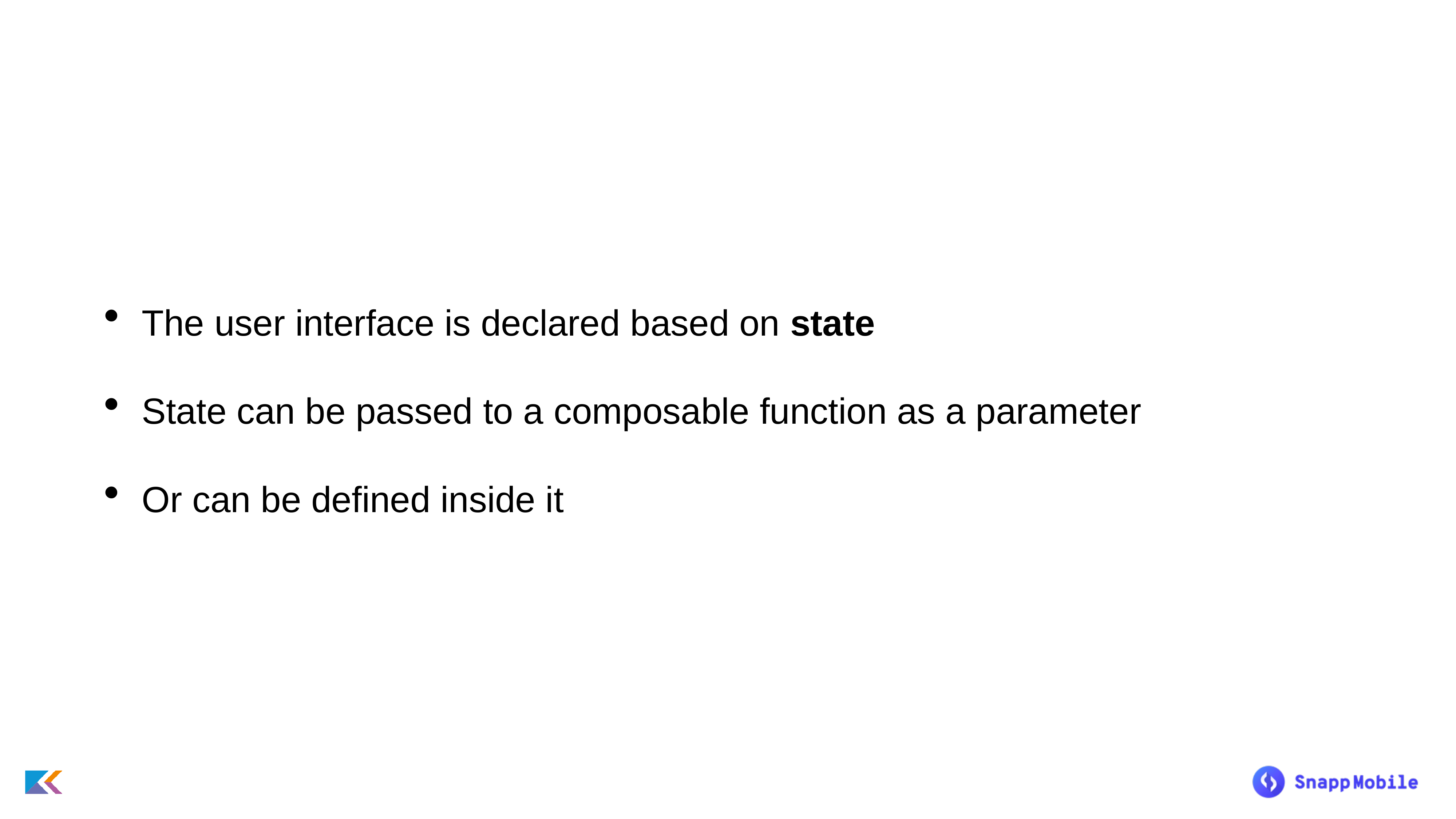

The user interface is declared based on state
State can be passed to a composable function as a parameter
Or can be defined inside it